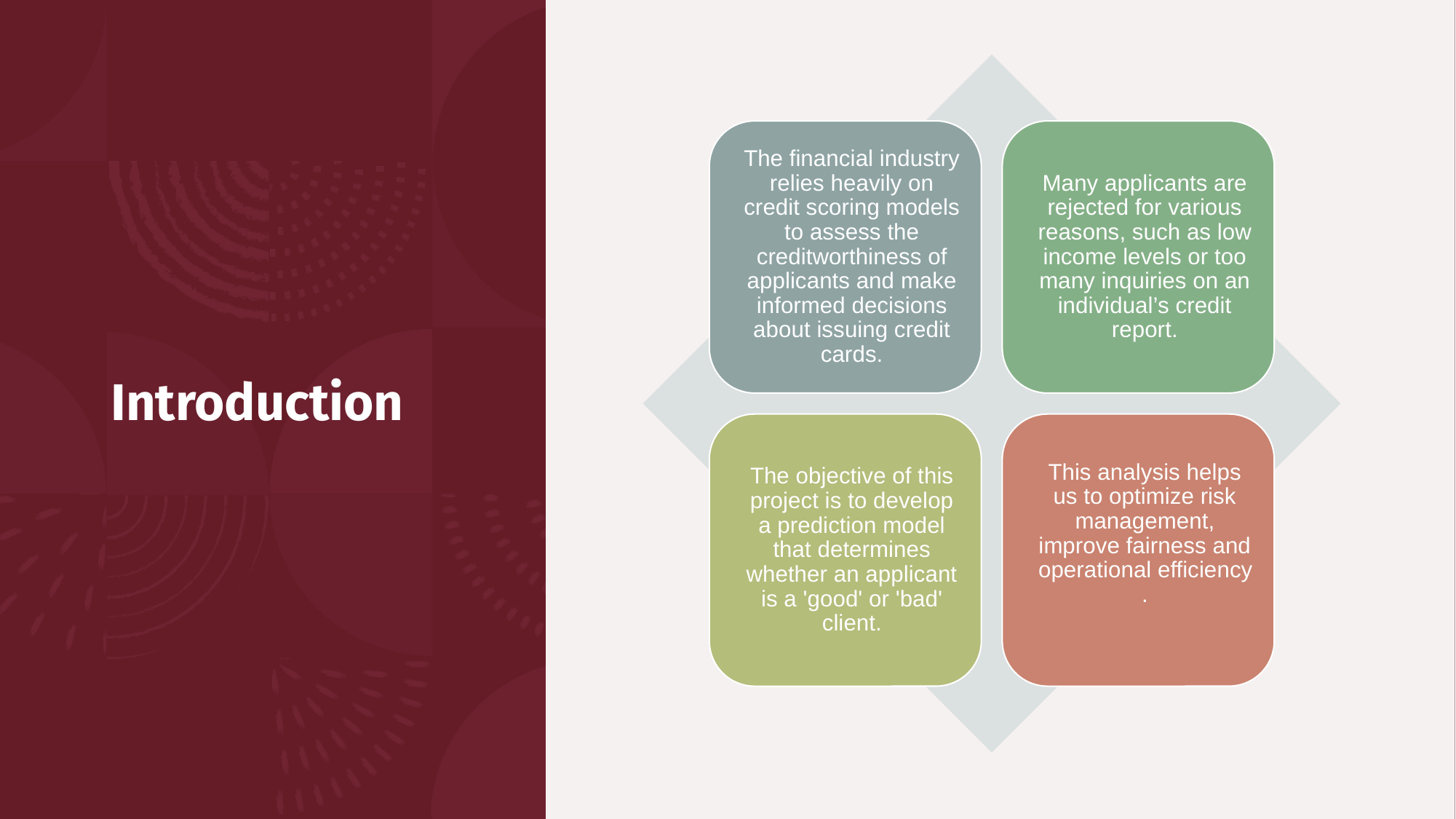

The financial industry relies heavily on credit scoring models to assess the creditworthiness of applicants and make informed decisions about issuing credit cards.
Many applicants are rejected for various reasons, such as low income levels or too many inquiries on an individual’s credit report.
The objective of this project is to develop a prediction model that determines whether an applicant is a 'good' or 'bad' client.
This analysis helps us to optimize risk management, improve fairness and operational efficiency.

# Introduction